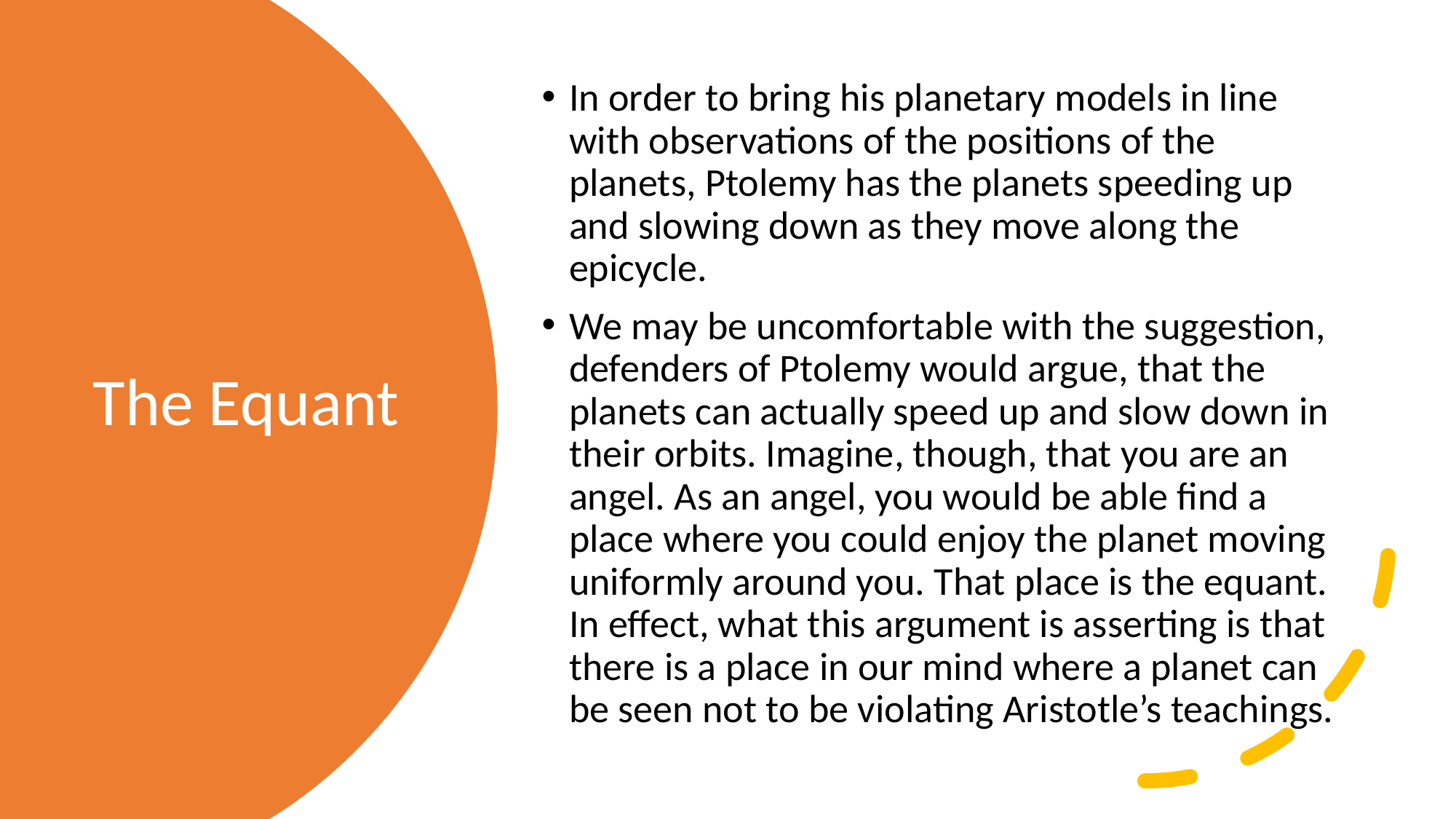

In order to bring his planetary models in line with observations of the positions of the planets, Ptolemy has the planets speeding up and slowing down as they move along the epicycle.
We may be uncomfortable with the suggestion, defenders of Ptolemy would argue, that the planets can actually speed up and slow down in their orbits. Imagine, though, that you are an angel. As an angel, you would be able find a place where you could enjoy the planet moving uniformly around you. That place is the equant. In effect, what this argument is asserting is that there is a place in our mind where a planet can be seen not to be violating Aristotle’s teachings.
# The Equant